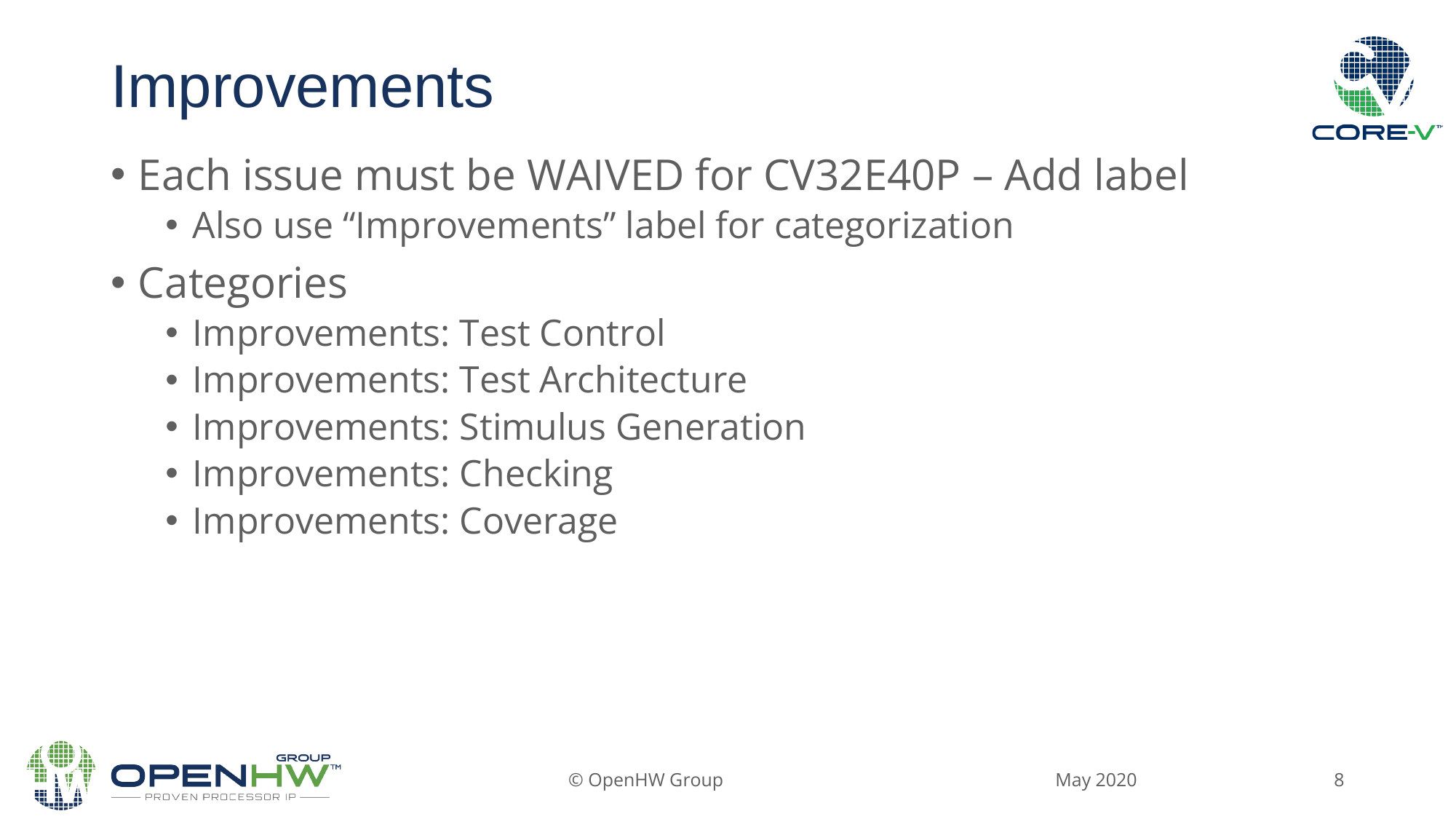

# Improvements
Each issue must be WAIVED for CV32E40P – Add label
Also use “Improvements” label for categorization
Categories
Improvements: Test Control
Improvements: Test Architecture
Improvements: Stimulus Generation
Improvements: Checking
Improvements: Coverage

May 2020
© OpenHW Group
8